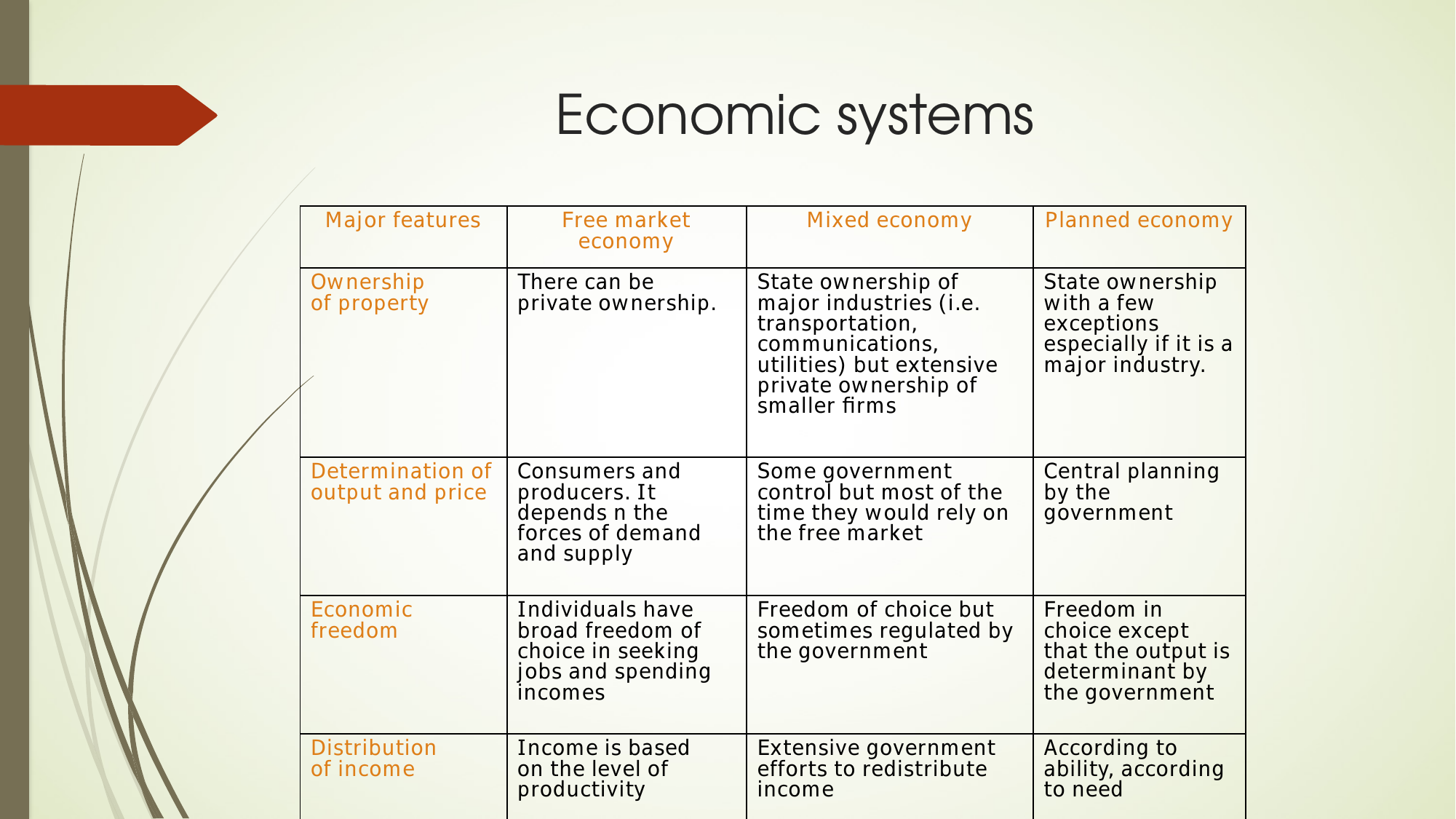

# Economic systems
| Major features | Free market economy | Mixed economy | Planned economy |
| --- | --- | --- | --- |
| Ownership of property | There can be private ownership. | State ownership of major industries (i.e. transportation, communications, utilities) but extensive private ownership of smaller firms | State ownership with a few exceptions especially if it is a major industry. |
| Determination of output and price | Consumers and producers. It depends n the forces of demand and supply | Some government control but most of the time they would rely on the free market | Central planning by the government |
| Economic freedom | Individuals have broad freedom of choice in seeking jobs and spending incomes | Freedom of choice but sometimes regulated by the government | Freedom in choice except that the output is determinant by the government |
| Distribution of income | Income is based on the level of productivity | Extensive government efforts to redistribute income | According to ability, according to need |